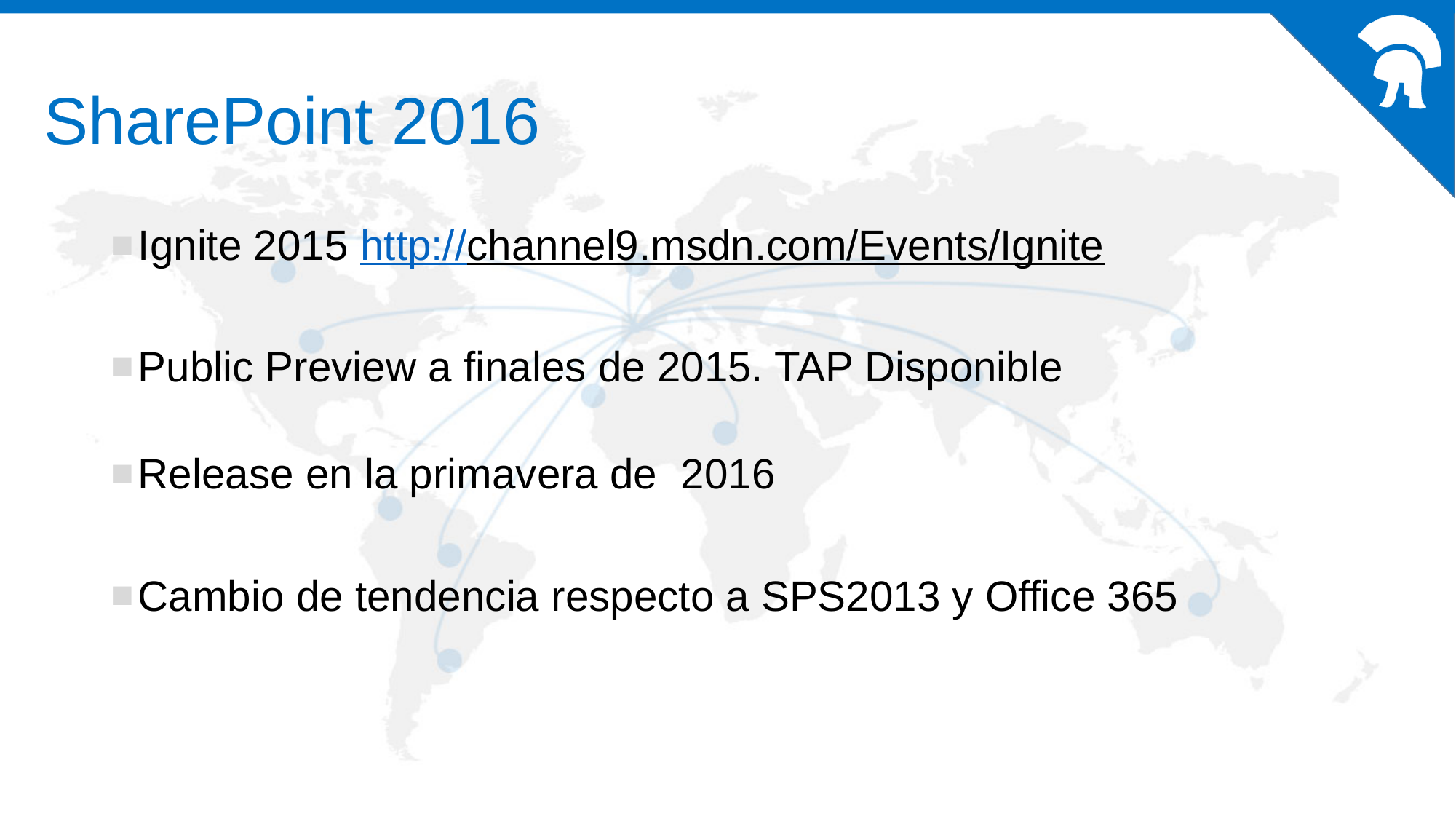

# SharePoint 2016
Ignite 2015 http://channel9.msdn.com/Events/Ignite

Public Preview a finales de 2015. TAP Disponible
Release en la primavera de  2016

Cambio de tendencia respecto a SPS2013 y Office 365